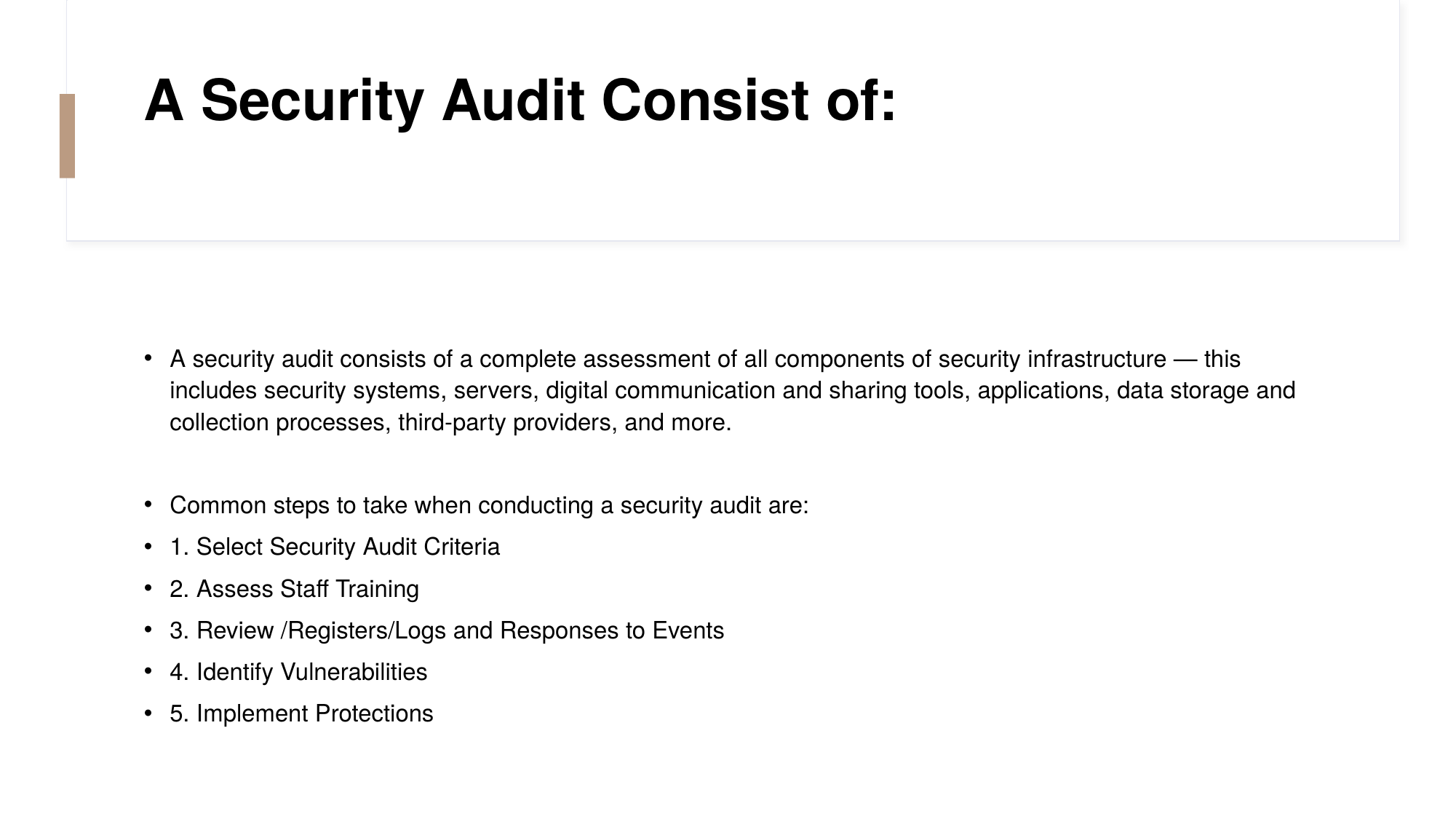

# A Security Audit Consist of:

A security audit consists of a complete assessment of all components of security infrastructure — this includes security systems, servers, digital communication and sharing tools, applications, data storage and collection processes, third-party providers, and more.

Common steps to take when conducting a security audit are:
1. Select Security Audit Criteria
2. Assess Staff Training
3. Review /Registers/Logs and Responses to Events
4. Identify Vulnerabilities
5. Implement Protections